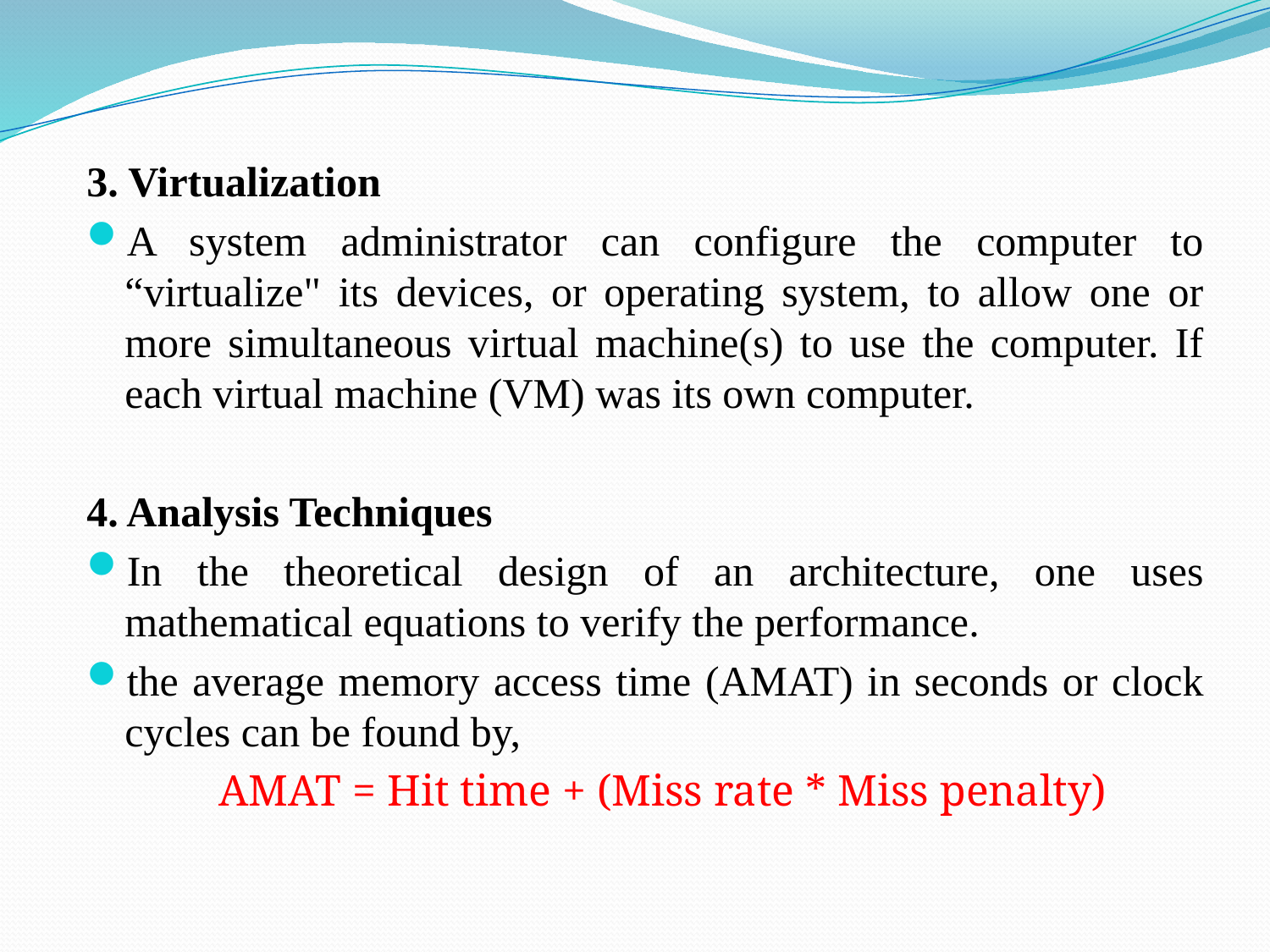

3. Virtualization
A system administrator can configure the computer to “virtualize" its devices, or operating system, to allow one or more simultaneous virtual machine(s) to use the computer. If each virtual machine (VM) was its own computer.

4. Analysis Techniques
In the theoretical design of an architecture, one uses mathematical equations to verify the performance.
the average memory access time (AMAT) in seconds or clock cycles can be found by,
            AMAT = Hit time + (Miss rate * Miss penalty)